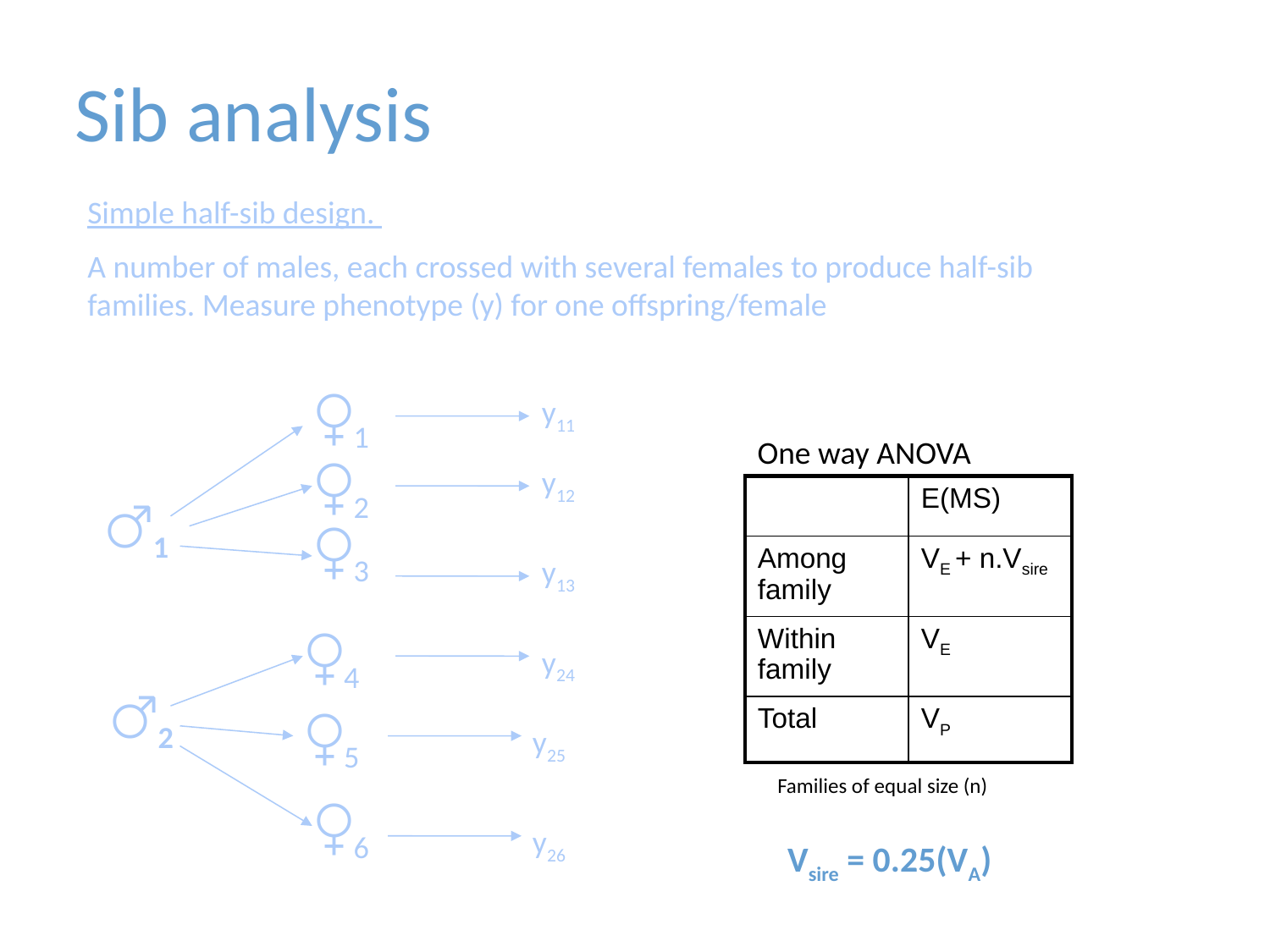

# Sib analysis
Simple half-sib design.
A number of males, each crossed with several females to produce half-sib families. Measure phenotype (y) for one offspring/female
♀1
y11

♀2
y12
♂1

♀3
y13

♀4
y24

♂2
♀5
y25

♀6
y26
One way ANOVA
|  | E(MS) |
| --- | --- |
| Among family | VE + n.Vsire |
| Within family | VE |
| Total | VP |
Families of equal size (n)
Vsire = 0.25(VA)